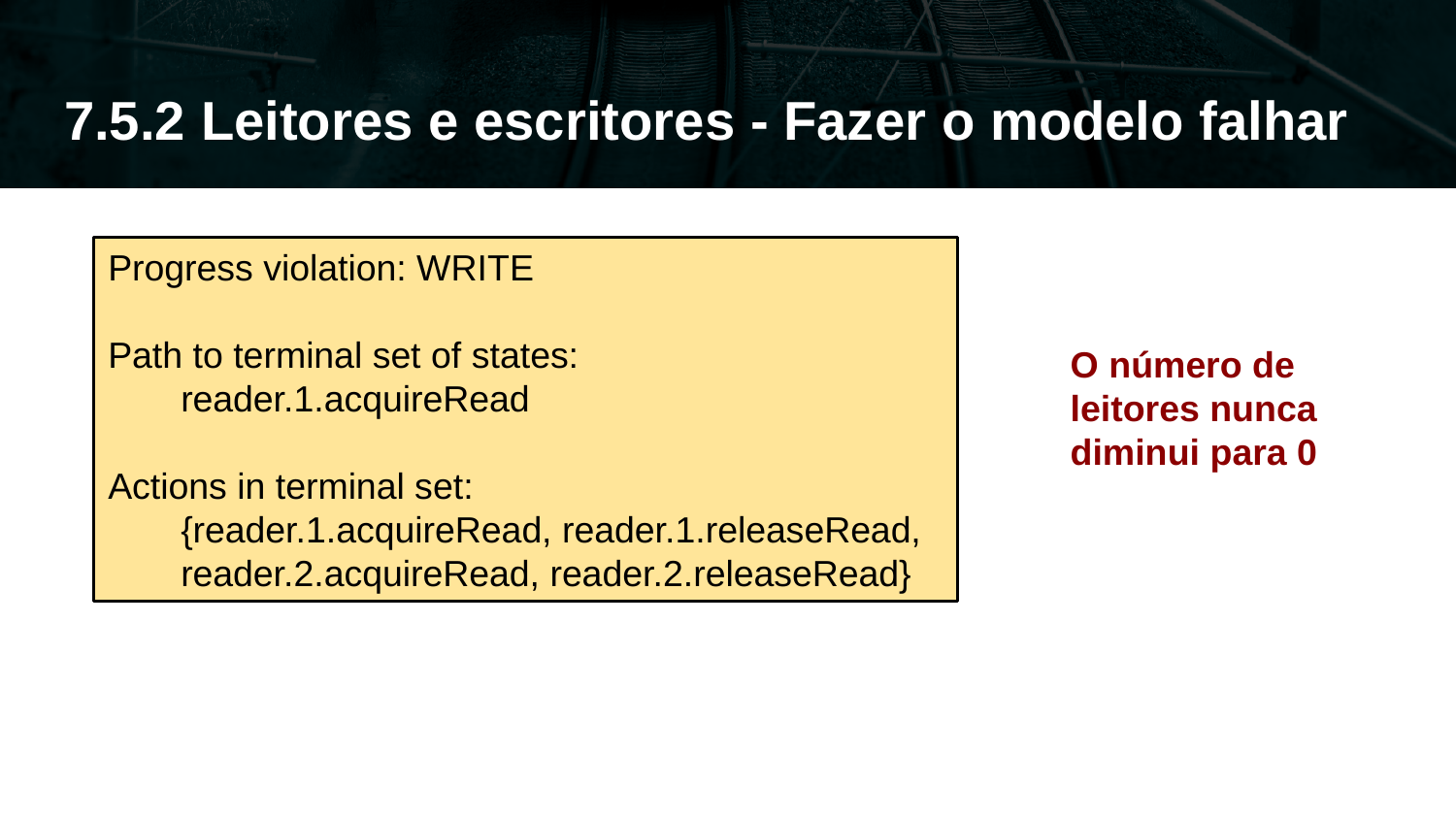

# 7.5.2 Leitores e escritores - Fazer o modelo falhar

Progress violation: WRITE

Path to terminal set of states:
reader.1.acquireRead

Actions in terminal set:
{reader.1.acquireRead, reader.1.releaseRead, reader.2.acquireRead, reader.2.releaseRead}
O número de leitores nunca diminui para 0